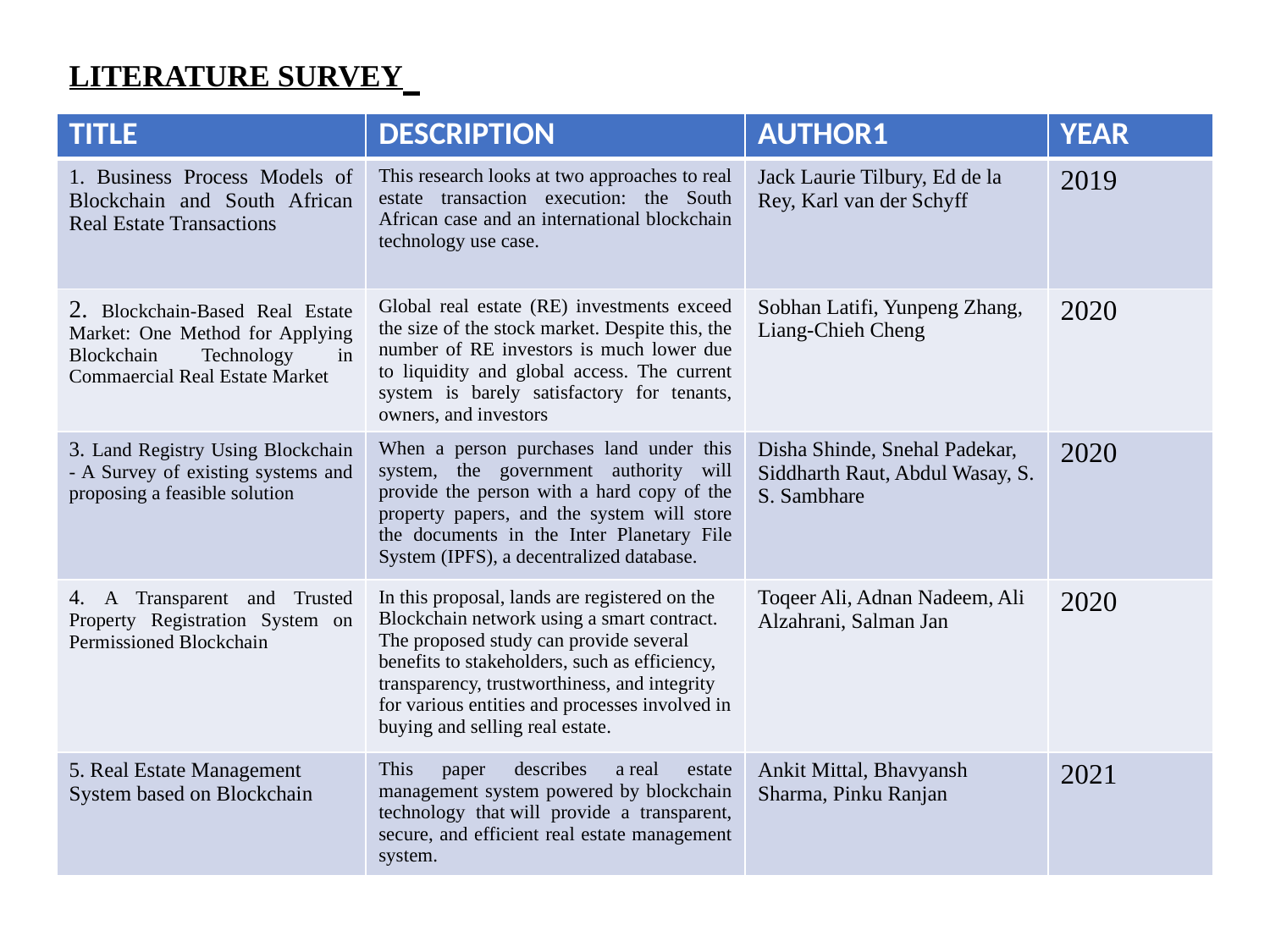

# LITERATURE SURVEY
| TITLE | DESCRIPTION | AUTHOR1 | YEAR |
| --- | --- | --- | --- |
| 1. Business Process Models of Blockchain and South African Real Estate Transactions | This research looks at two approaches to real estate transaction execution: the South African case and an international blockchain technology use case. | Jack Laurie Tilbury, Ed de la Rey, Karl van der Schyff | 2019 |
| 2. Blockchain-Based Real Estate Market: One Method for Applying Blockchain Technology in Commaercial Real Estate Market | Global real estate (RE) investments exceed the size of the stock market. Despite this, the number of RE investors is much lower due to liquidity and global access. The current system is barely satisfactory for tenants, owners, and investors | Sobhan Latifi, Yunpeng Zhang, Liang-Chieh Cheng | 2020 |
| 3. Land Registry Using Blockchain - A Survey of existing systems and proposing a feasible solution | When a person purchases land under this system, the government authority will provide the person with a hard copy of the property papers, and the system will store the documents in the Inter Planetary File System (IPFS), a decentralized database. | Disha Shinde, Snehal Padekar, Siddharth Raut, Abdul Wasay, S. S. Sambhare | 2020 |
| 4. A Transparent and Trusted Property Registration System on Permissioned Blockchain | In this proposal, lands are registered on the Blockchain network using a smart contract. The proposed study can provide several benefits to stakeholders, such as efficiency, transparency, trustworthiness, and integrity for various entities and processes involved in buying and selling real estate. | Toqeer Ali, Adnan Nadeem, Ali Alzahrani, Salman Jan | 2020 |
| 5. Real Estate Management System based on Blockchain | This paper describes a real estate management system powered by blockchain technology that will provide a transparent, secure, and efficient real estate management system. | Ankit Mittal, Bhavyansh Sharma, Pinku Ranjan | 2021 |